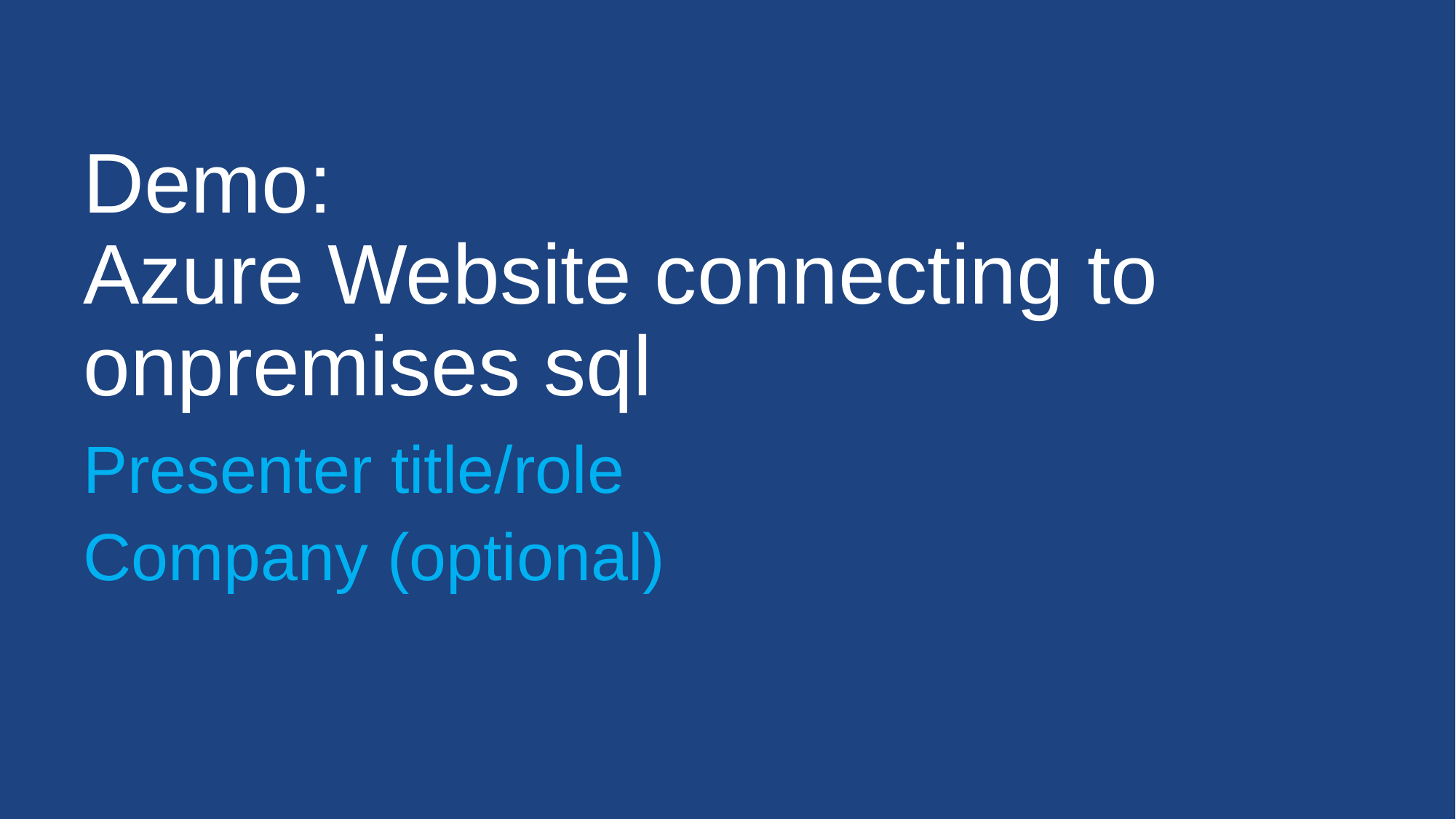

# Demo: Azure Website connecting to onpremises sql
Presenter title/role
Company (optional)